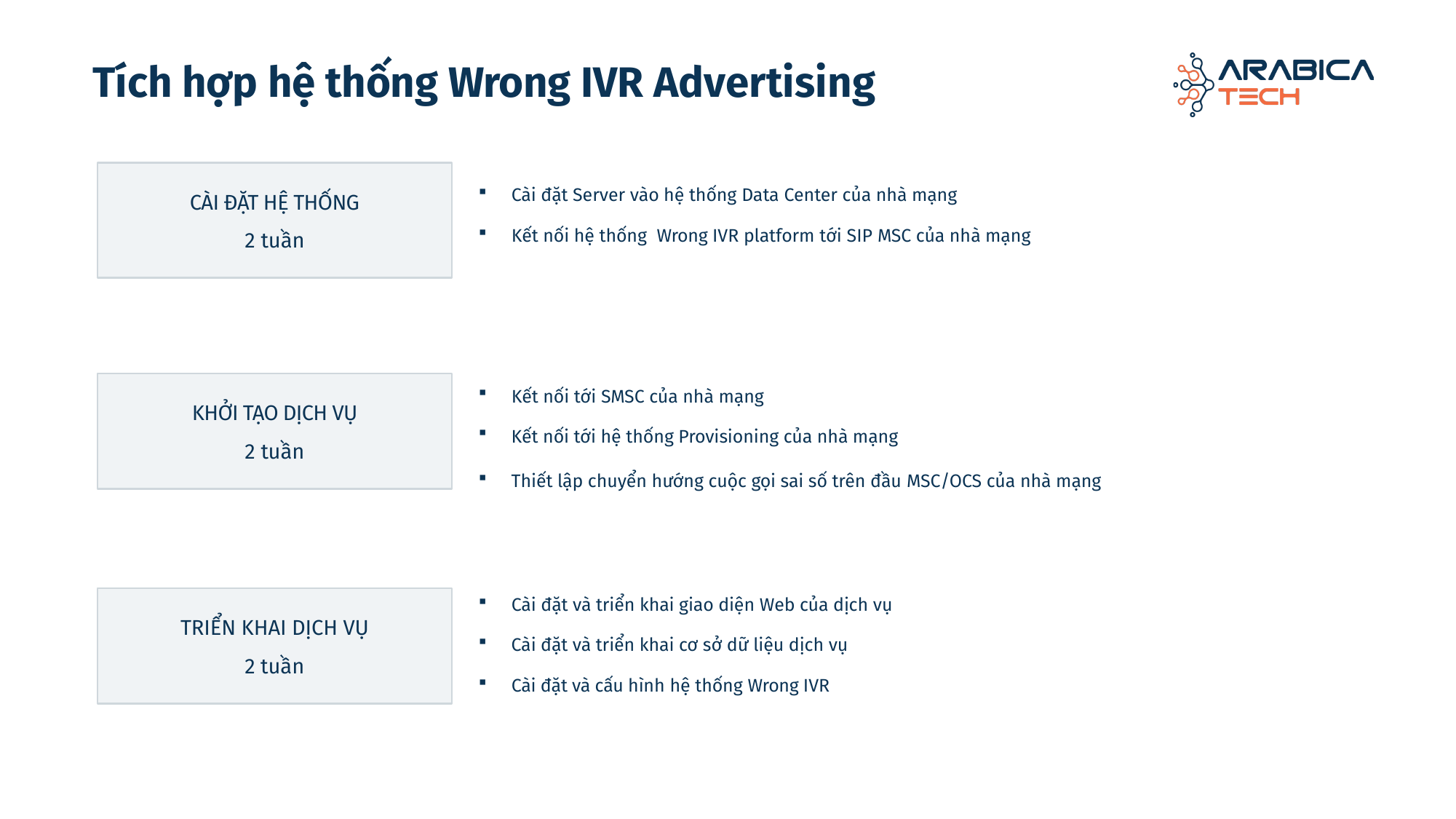

# Tích hợp hệ thống Wrong IVR Advertising
CÀI ĐẶT HỆ THỐNG
2 tuần
Cài đặt Server vào hệ thống Data Center của nhà mạng
Kết nối hệ thống  Wrong IVR platform tới SIP MSC của nhà mạng
KHỞI TẠO DỊCH VỤ
2 tuần
Kết nối tới SMSC của nhà mạng
Kết nối tới hệ thống Provisioning của nhà mạng
Thiết lập chuyển hướng cuộc gọi sai số trên đầu MSC/OCS của nhà mạng
TRIỂN KHAI DỊCH VỤ
2 tuần
Cài đặt và triển khai giao diện Web của dịch vụ
Cài đặt và triển khai cơ sở dữ liệu dịch vụ
Cài đặt và cấu hình hệ thống Wrong IVR